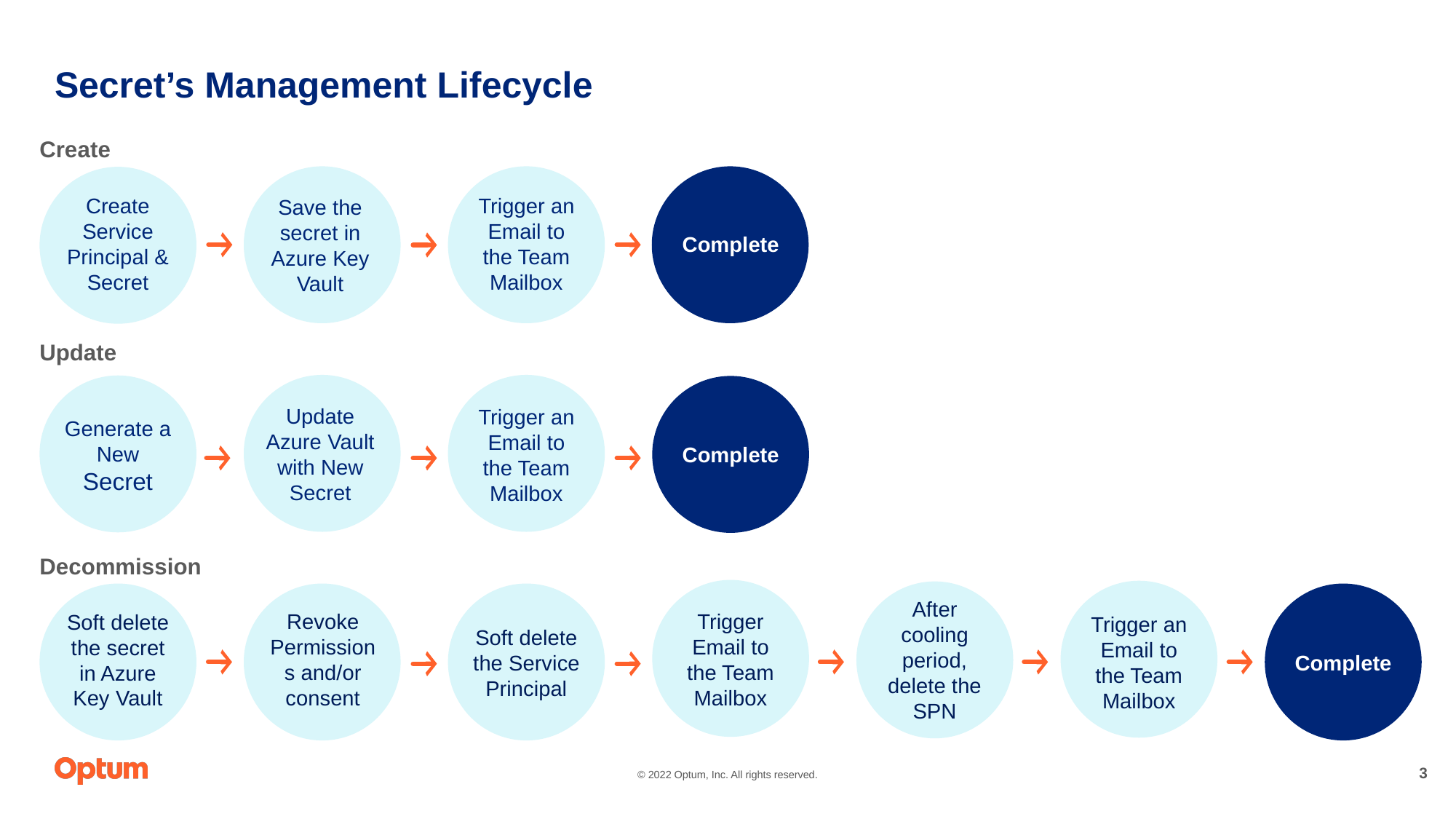

# Secret’s Management Lifecycle
Create

Create Service Principal & Secret
Trigger an Email to the Team Mailbox
Save the secret in Azure Key Vault
Complete
Update

Update Azure Vault with New Secret
Trigger an Email to the Team Mailbox
Generate a New Secret
Complete
Decommission

After cooling period, delete the SPN
Revoke Permissions and/or consent
Trigger Email to the Team Mailbox
Soft delete the secret in Azure Key Vault
Trigger an Email to the Team Mailbox
Soft delete the Service Principal
Complete